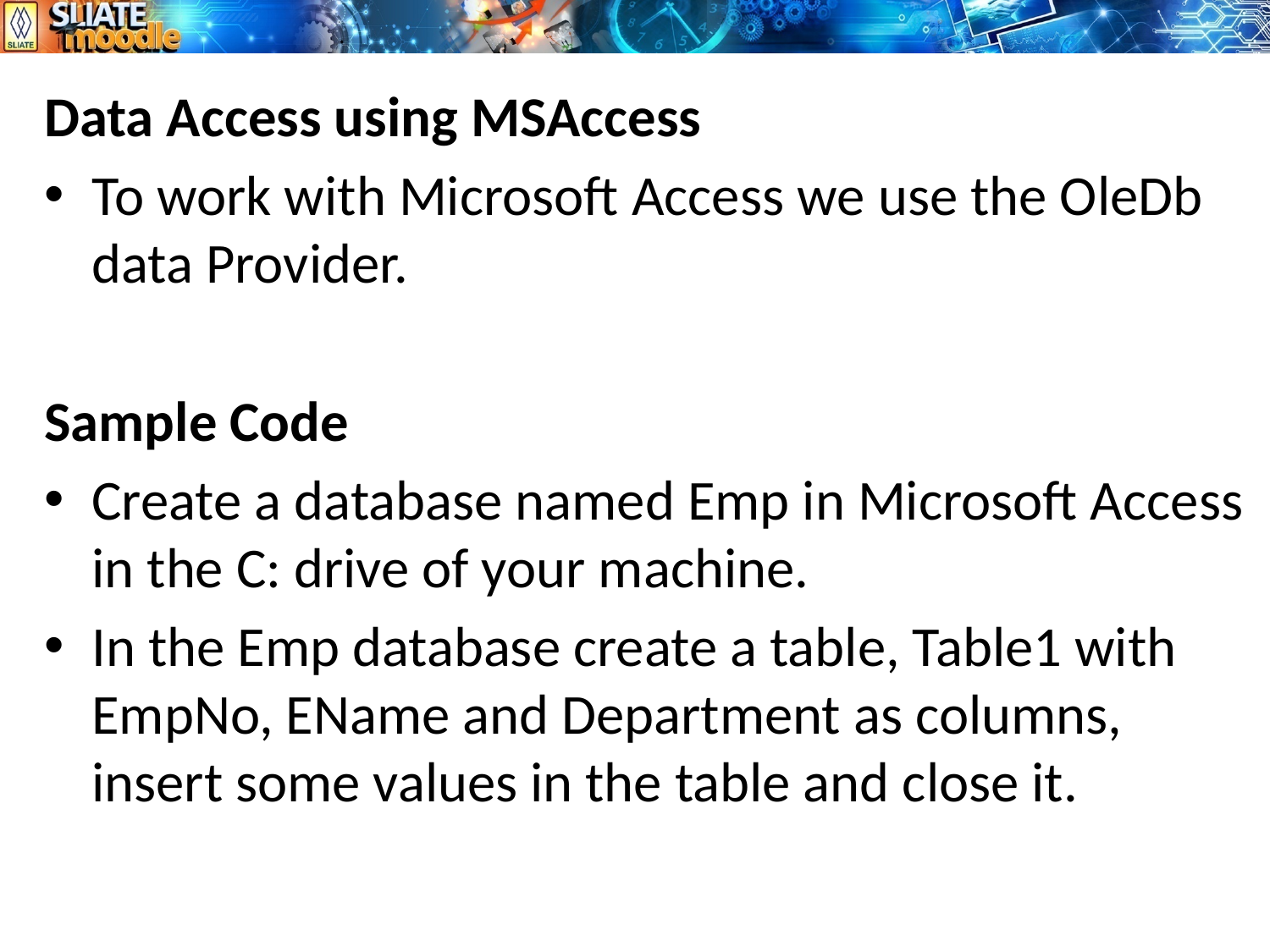

Data Access using MSAccess
To work with Microsoft Access we use the OleDb data Provider.

Sample Code
Create a database named Emp in Microsoft Access in the C: drive of your machine.
In the Emp database create a table, Table1 with EmpNo, EName and Department as columns, insert some values in the table and close it.

26